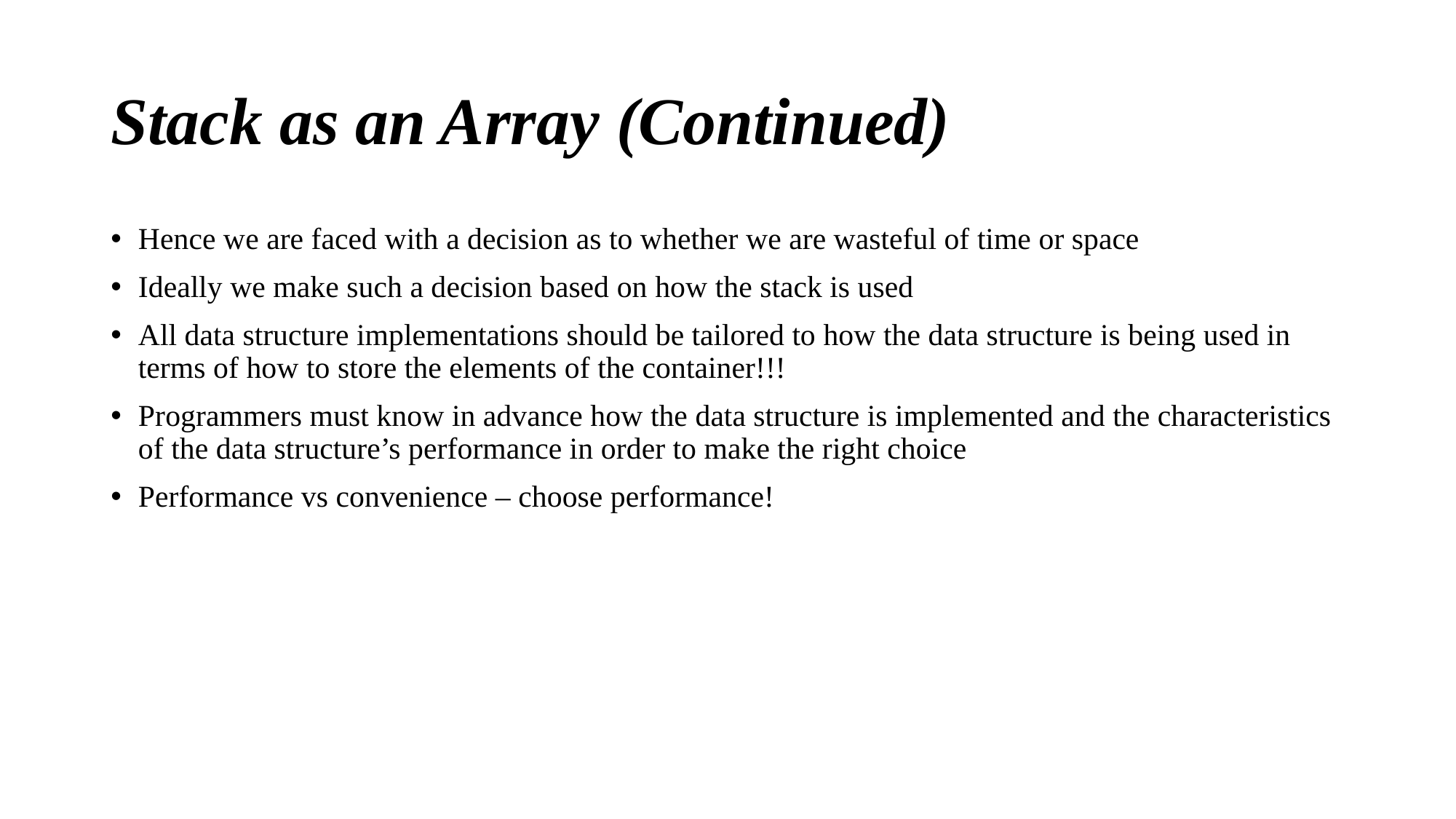

# Stack as an Array (Continued)
Hence we are faced with a decision as to whether we are wasteful of time or space
Ideally we make such a decision based on how the stack is used
All data structure implementations should be tailored to how the data structure is being used in terms of how to store the elements of the container!!!
Programmers must know in advance how the data structure is implemented and the characteristics of the data structure’s performance in order to make the right choice
Performance vs convenience – choose performance!